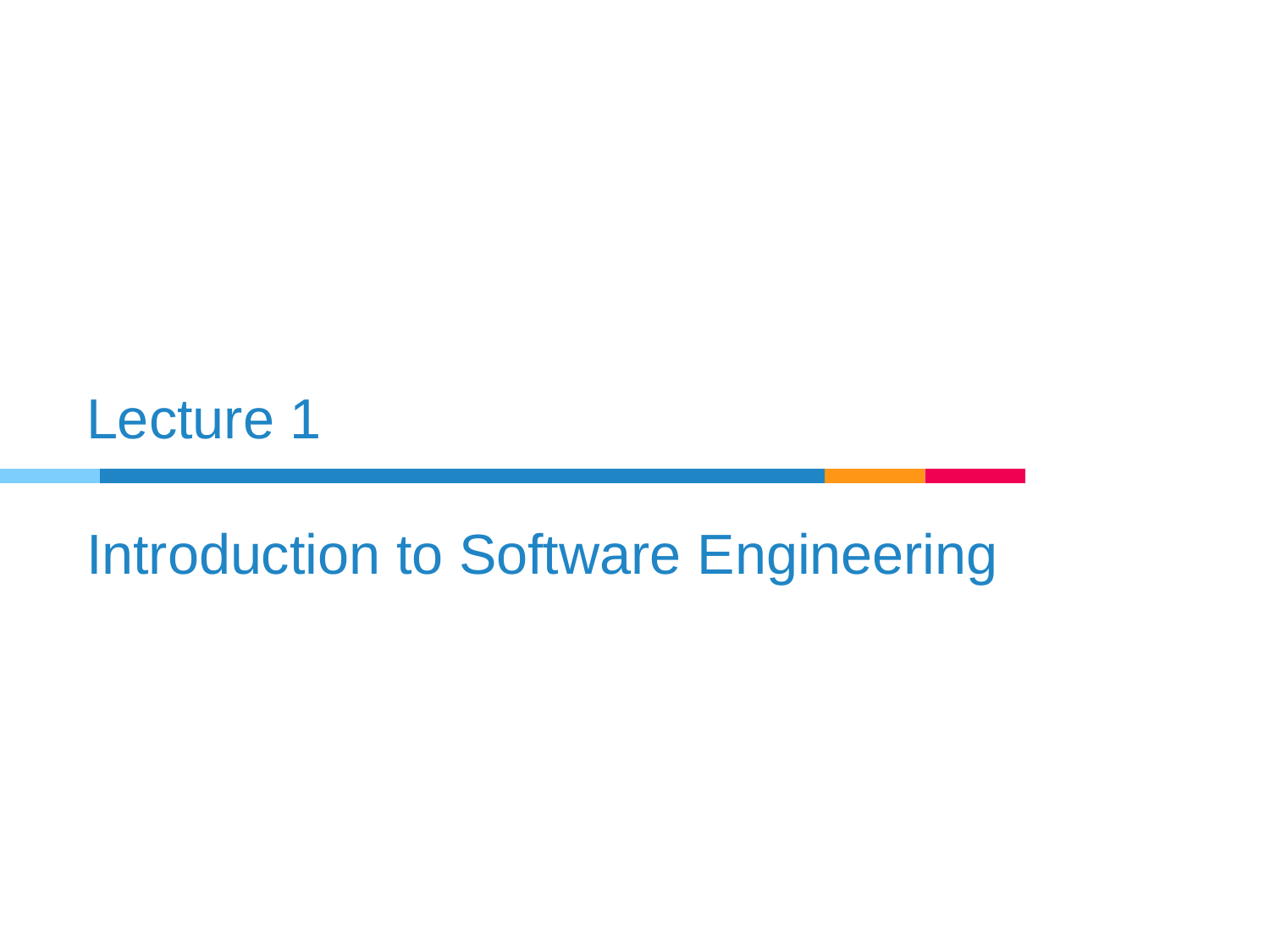

# Lecture 1 Introduction to Software Engineering